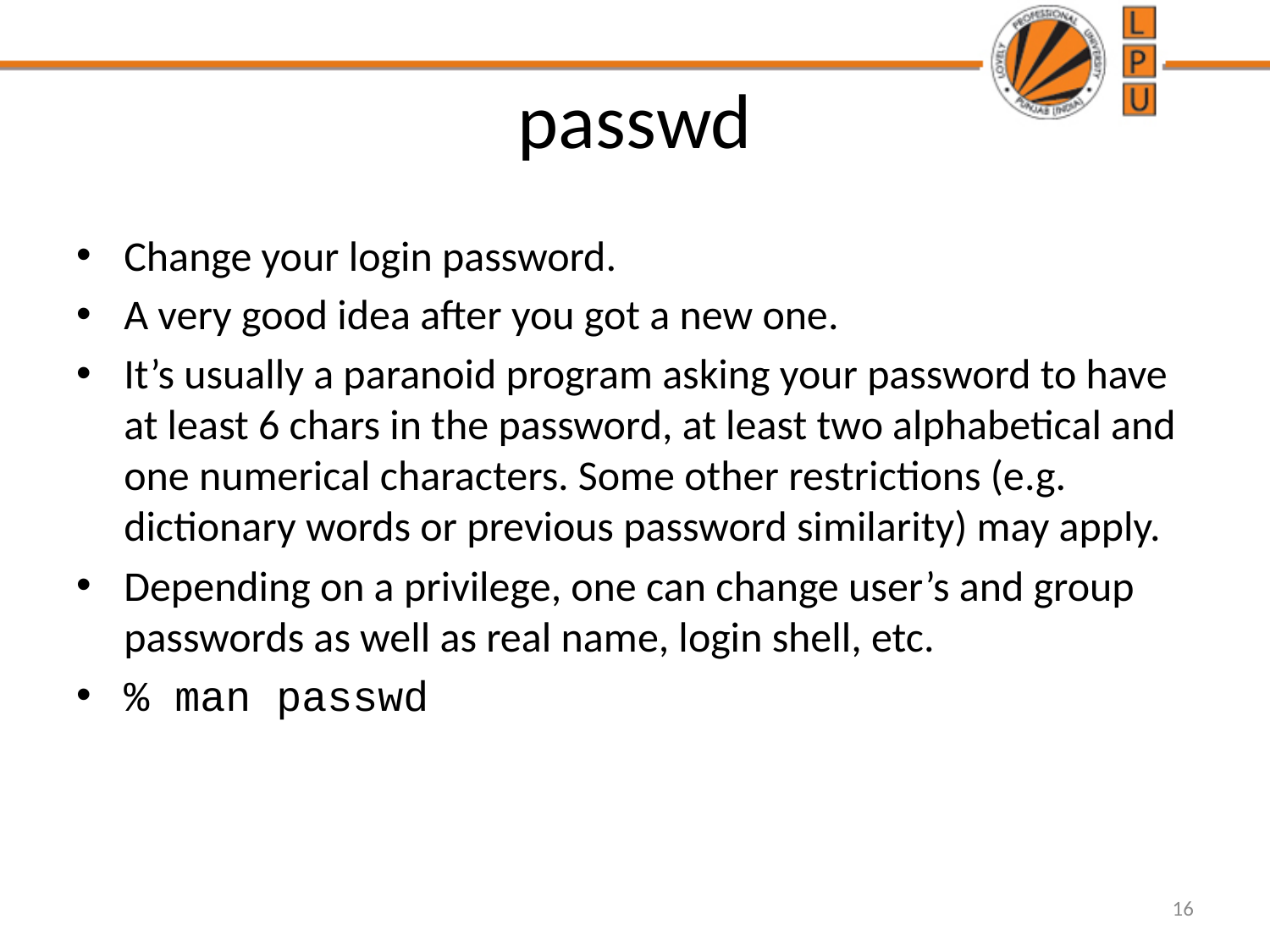

# passwd
Change your login password.
A very good idea after you got a new one.
It’s usually a paranoid program asking your password to have at least 6 chars in the password, at least two alphabetical and one numerical characters. Some other restrictions (e.g. dictionary words or previous password similarity) may apply.
Depending on a privilege, one can change user’s and group passwords as well as real name, login shell, etc.
% man passwd

16